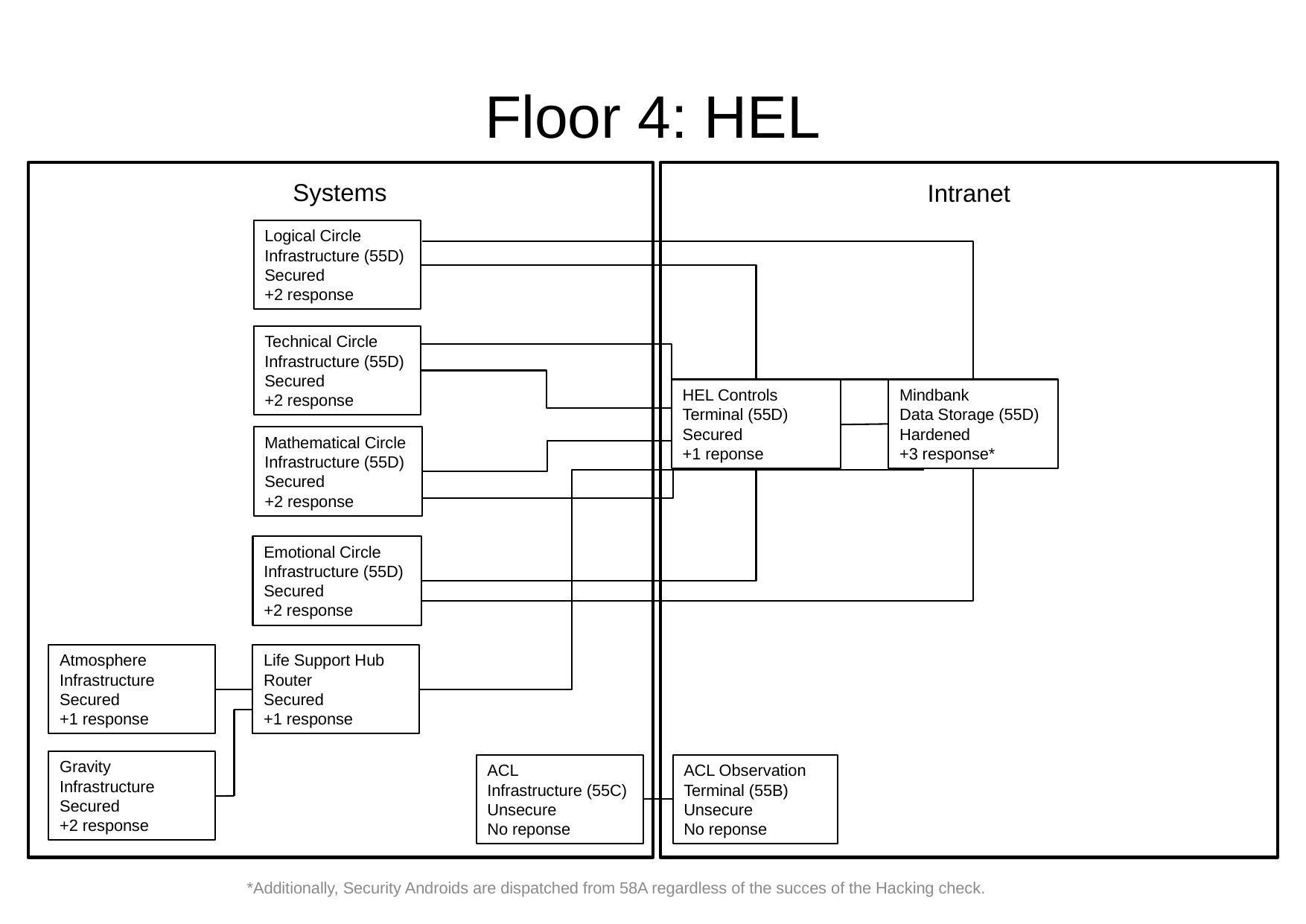

# Floor 4: HEL
T
T
Systems
Intranet
Logical Circle
Infrastructure (55D)
Secured
+2 response
Technical Circle
Infrastructure (55D)
Secured
+2 response
Mindbank
Data Storage (55D)
Hardened
+3 response*
HEL Controls
Terminal (55D)
Secured
+1 reponse
Mathematical Circle
Infrastructure (55D)
Secured
+2 response
Emotional Circle
Infrastructure (55D)
Secured
+2 response
Atmosphere
Infrastructure
Secured
+1 response
Life Support Hub
Router
Secured
+1 response
Gravity
Infrastructure
Secured
+2 response
ACL
Infrastructure (55C)
Unsecure
No reponse
ACL Observation Terminal (55B)
Unsecure
No reponse
*Additionally, Security Androids are dispatched from 58A regardless of the succes of the Hacking check.